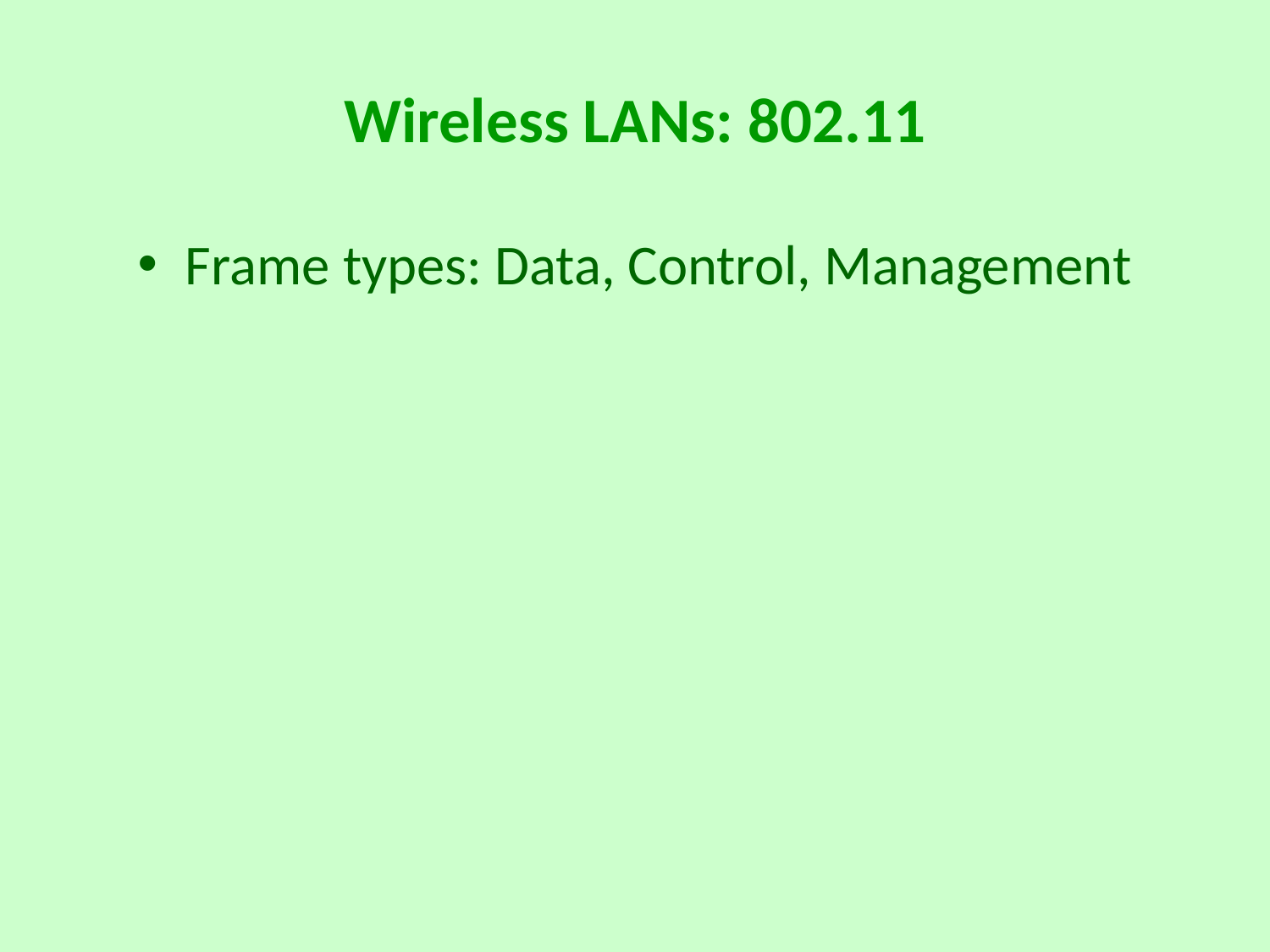

# Wireless LANs: 802.11
Frame types: Data, Control, Management